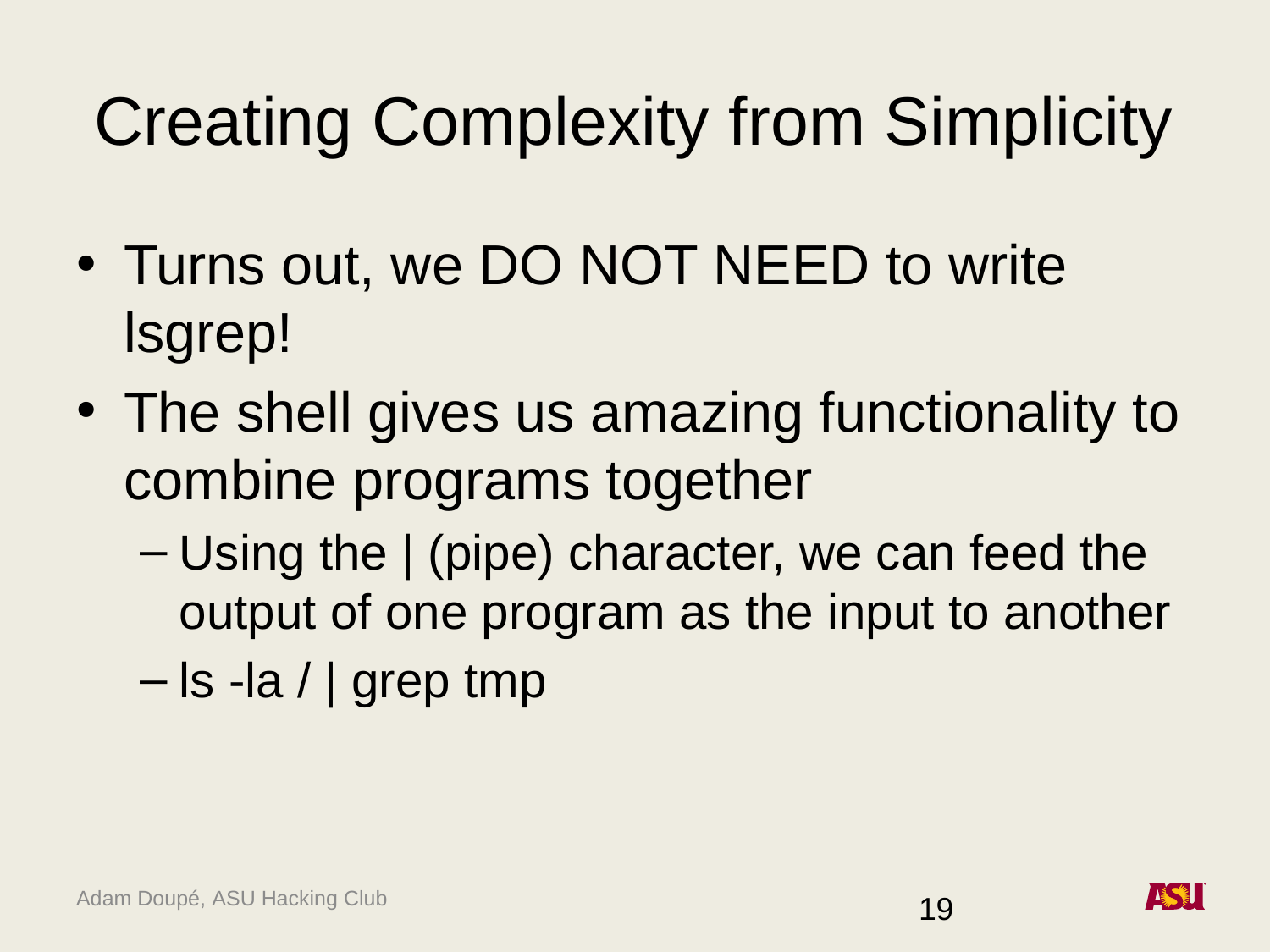

# Creating Complexity from Simplicity
Turns out, we DO NOT NEED to write lsgrep!
The shell gives us amazing functionality to combine programs together
Using the | (pipe) character, we can feed the output of one program as the input to another
ls -la / | grep tmp
19